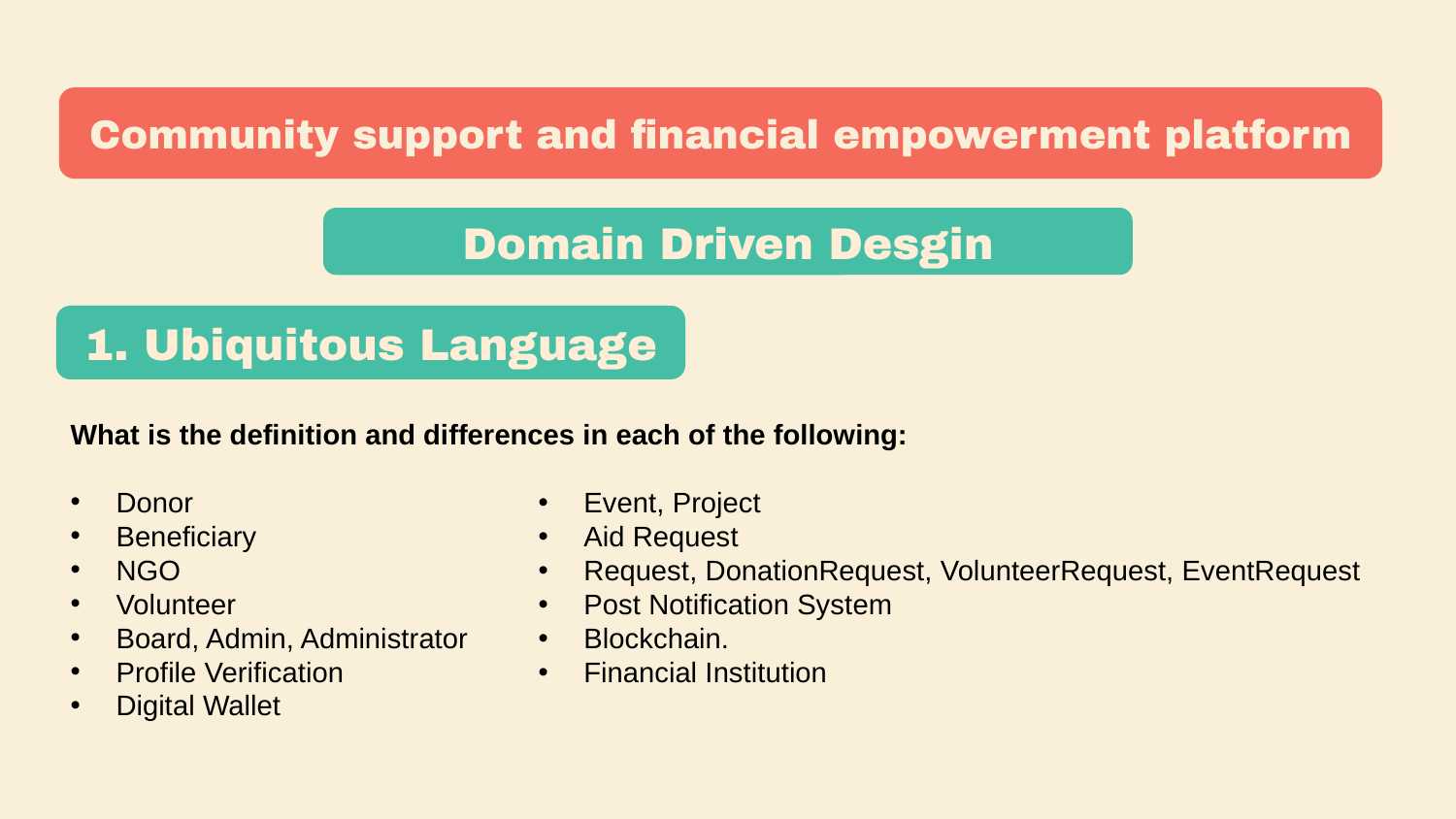

# Community service project proposal infographics
Community support and financial empowerment platform
Domain Driven Desgin
1. Ubiquitous Language

What is the definition and differences in each of the following:

Donor
Beneficiary
NGO
Volunteer
Board, Admin, Administrator
Profile Verification
Digital Wallet
Event, Project
Aid Request
Request, DonationRequest, VolunteerRequest, EventRequest
Post Notification System
Blockchain.
Financial Institution